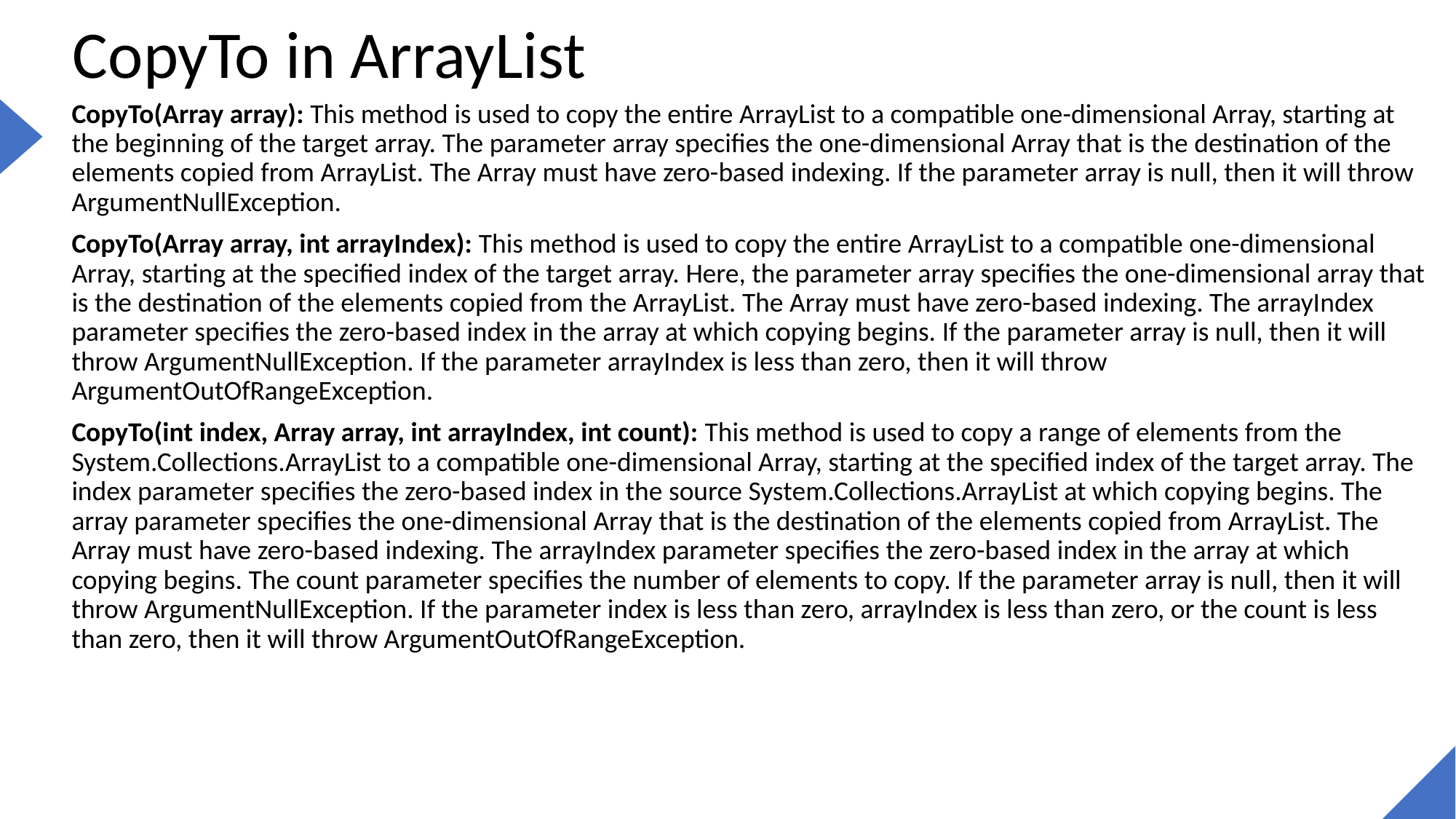

# CopyTo in ArrayList
CopyTo(Array array): This method is used to copy the entire ArrayList to a compatible one-dimensional Array, starting at the beginning of the target array. The parameter array specifies the one-dimensional Array that is the destination of the elements copied from ArrayList. The Array must have zero-based indexing. If the parameter array is null, then it will throw ArgumentNullException.
CopyTo(Array array, int arrayIndex): This method is used to copy the entire ArrayList to a compatible one-dimensional Array, starting at the specified index of the target array. Here, the parameter array specifies the one-dimensional array that is the destination of the elements copied from the ArrayList. The Array must have zero-based indexing. The arrayIndex parameter specifies the zero-based index in the array at which copying begins. If the parameter array is null, then it will throw ArgumentNullException. If the parameter arrayIndex is less than zero, then it will throw ArgumentOutOfRangeException.
CopyTo(int index, Array array, int arrayIndex, int count): This method is used to copy a range of elements from the System.Collections.ArrayList to a compatible one-dimensional Array, starting at the specified index of the target array. The index parameter specifies the zero-based index in the source System.Collections.ArrayList at which copying begins. The array parameter specifies the one-dimensional Array that is the destination of the elements copied from ArrayList. The Array must have zero-based indexing. The arrayIndex parameter specifies the zero-based index in the array at which copying begins. The count parameter specifies the number of elements to copy. If the parameter array is null, then it will throw ArgumentNullException. If the parameter index is less than zero, arrayIndex is less than zero, or the count is less than zero, then it will throw ArgumentOutOfRangeException.